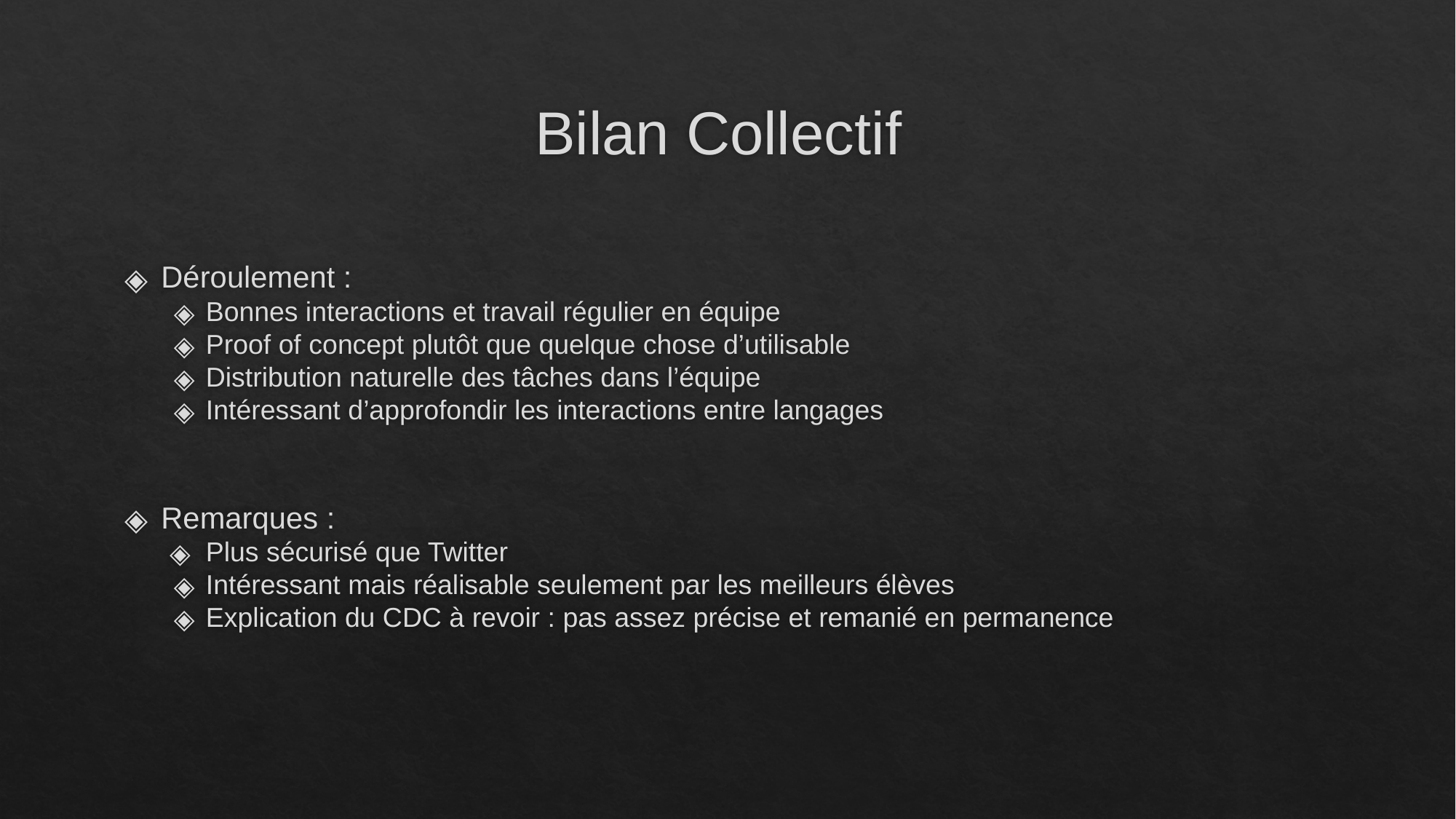

# Bilan Collectif
Déroulement :
Bonnes interactions et travail régulier en équipe
Proof of concept plutôt que quelque chose d’utilisable
Distribution naturelle des tâches dans l’équipe
Intéressant d’approfondir les interactions entre langages

Remarques :
Plus sécurisé que Twitter
Intéressant mais réalisable seulement par les meilleurs élèves
Explication du CDC à revoir : pas assez précise et remanié en permanence